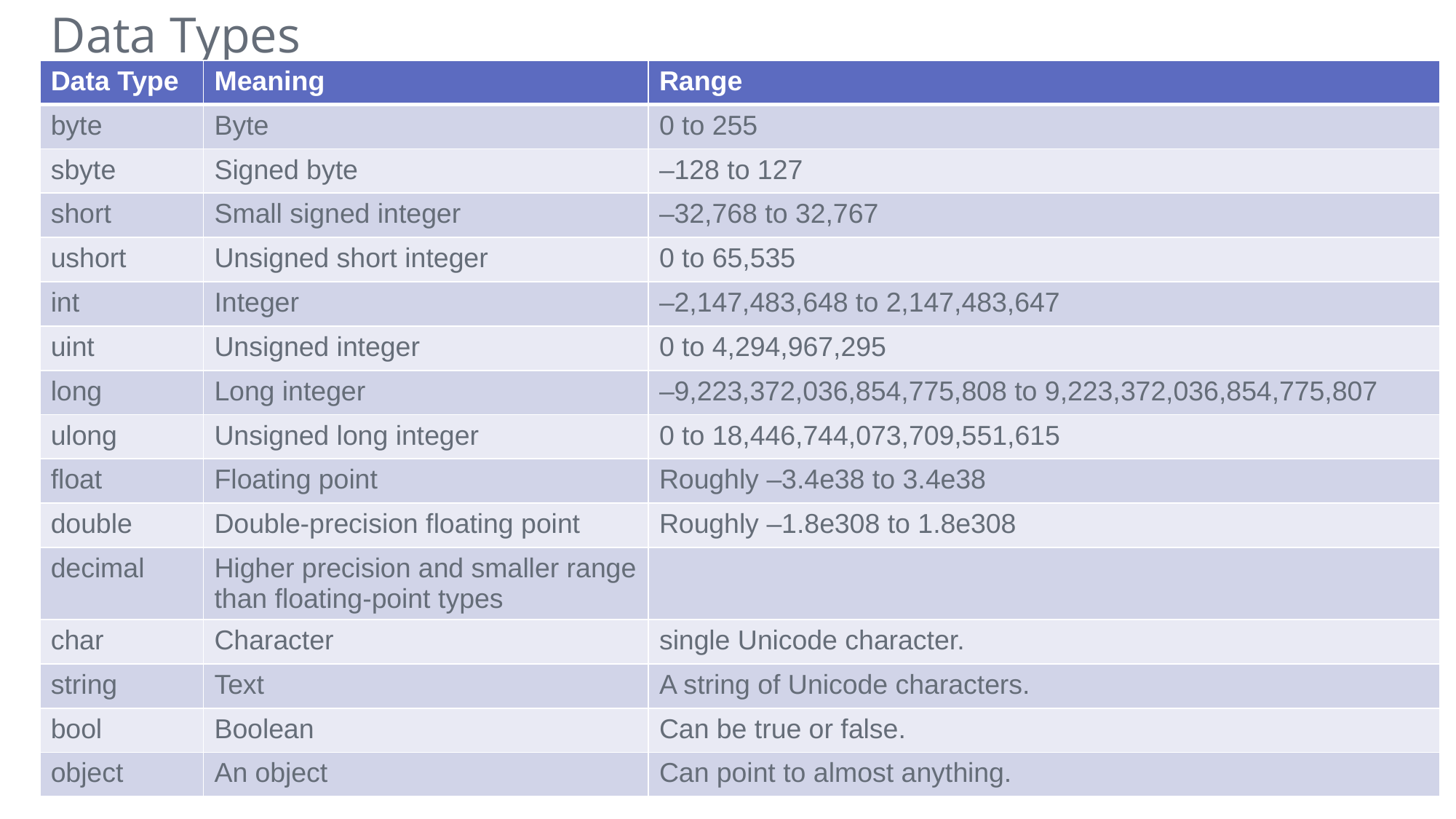

# Data Types
| Data Type | Meaning | Range |
| --- | --- | --- |
| byte | Byte | 0 to 255 |
| sbyte | Signed byte | –128 to 127 |
| short | Small signed integer | –32,768 to 32,767 |
| ushort | Unsigned short integer | 0 to 65,535 |
| int | Integer | –2,147,483,648 to 2,147,483,647 |
| uint | Unsigned integer | 0 to 4,294,967,295 |
| long | Long integer | –9,223,372,036,854,775,808 to 9,223,372,036,854,775,807 |
| ulong | Unsigned long integer | 0 to 18,446,744,073,709,551,615 |
| float | Floating point | Roughly –3.4e38 to 3.4e38 |
| double | Double-precision floating point | Roughly –1.8e308 to 1.8e308 |
| decimal | Higher precision and smaller range than floating-point types |  |
| char | Character | single Unicode character. |
| string | Text | A string of Unicode characters. |
| bool | Boolean | Can be true or false. |
| object | An object | Can point to almost anything. |